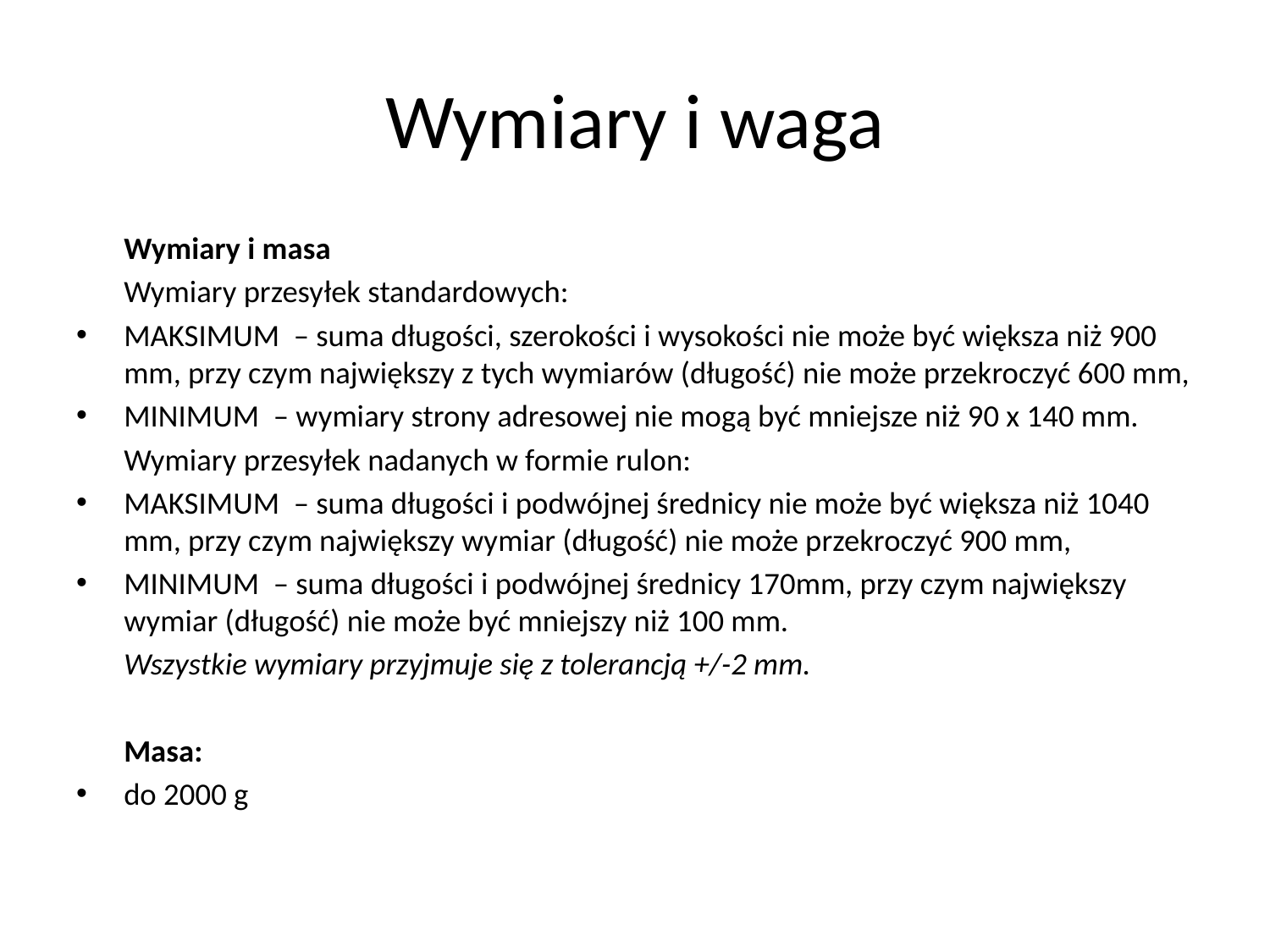

# Wymiary i waga
	Wymiary i masa
	Wymiary przesyłek standardowych:
MAKSIMUM  – suma długości, szerokości i wysokości nie może być większa niż 900 mm, przy czym największy z tych wymiarów (długość) nie może przekroczyć 600 mm,
MINIMUM  – wymiary strony adresowej nie mogą być mniejsze niż 90 x 140 mm.
	Wymiary przesyłek nadanych w formie rulon:
MAKSIMUM  – suma długości i podwójnej średnicy nie może być większa niż 1040 mm, przy czym największy wymiar (długość) nie może przekroczyć 900 mm,
MINIMUM  – suma długości i podwójnej średnicy 170mm, przy czym największy wymiar (długość) nie może być mniejszy niż 100 mm.
	Wszystkie wymiary przyjmuje się z tolerancją +/-2 mm.

	Masa:
do 2000 g